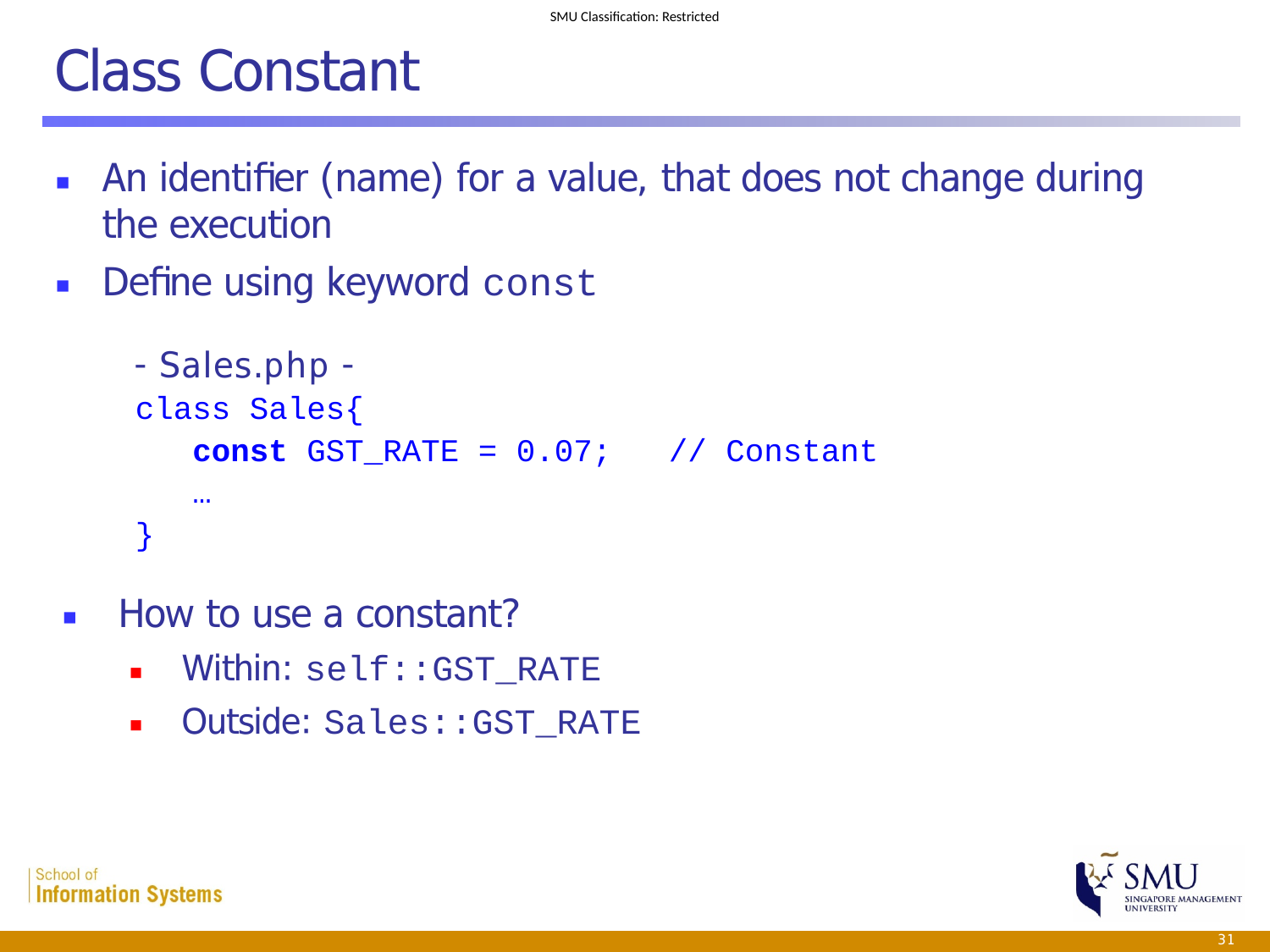

# Class Constant
An identifier (name) for a value, that does not change during the execution
Define using keyword const

How to use a constant?
Within: self::GST_RATE
Outside: Sales::GST_RATE
   - Sales.php -
class Sales{
   const GST_RATE = 0.07;   // Constant
   …
}

                        31